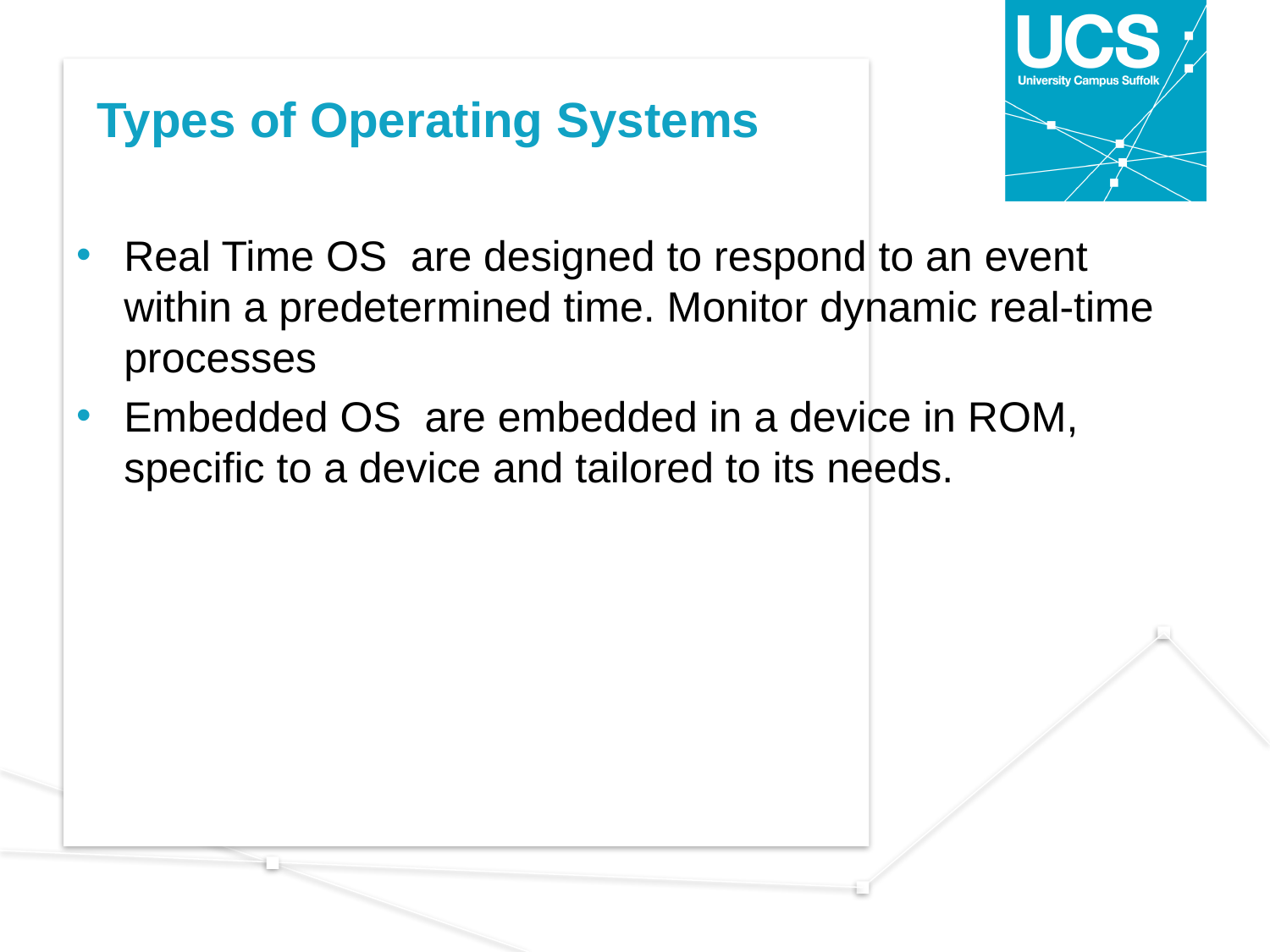

# Types of Operating Systems
Real Time OS  are designed to respond to an event within a predetermined time. Monitor dynamic real-time processes
Embedded OS  are embedded in a device in ROM, specific to a device and tailored to its needs.